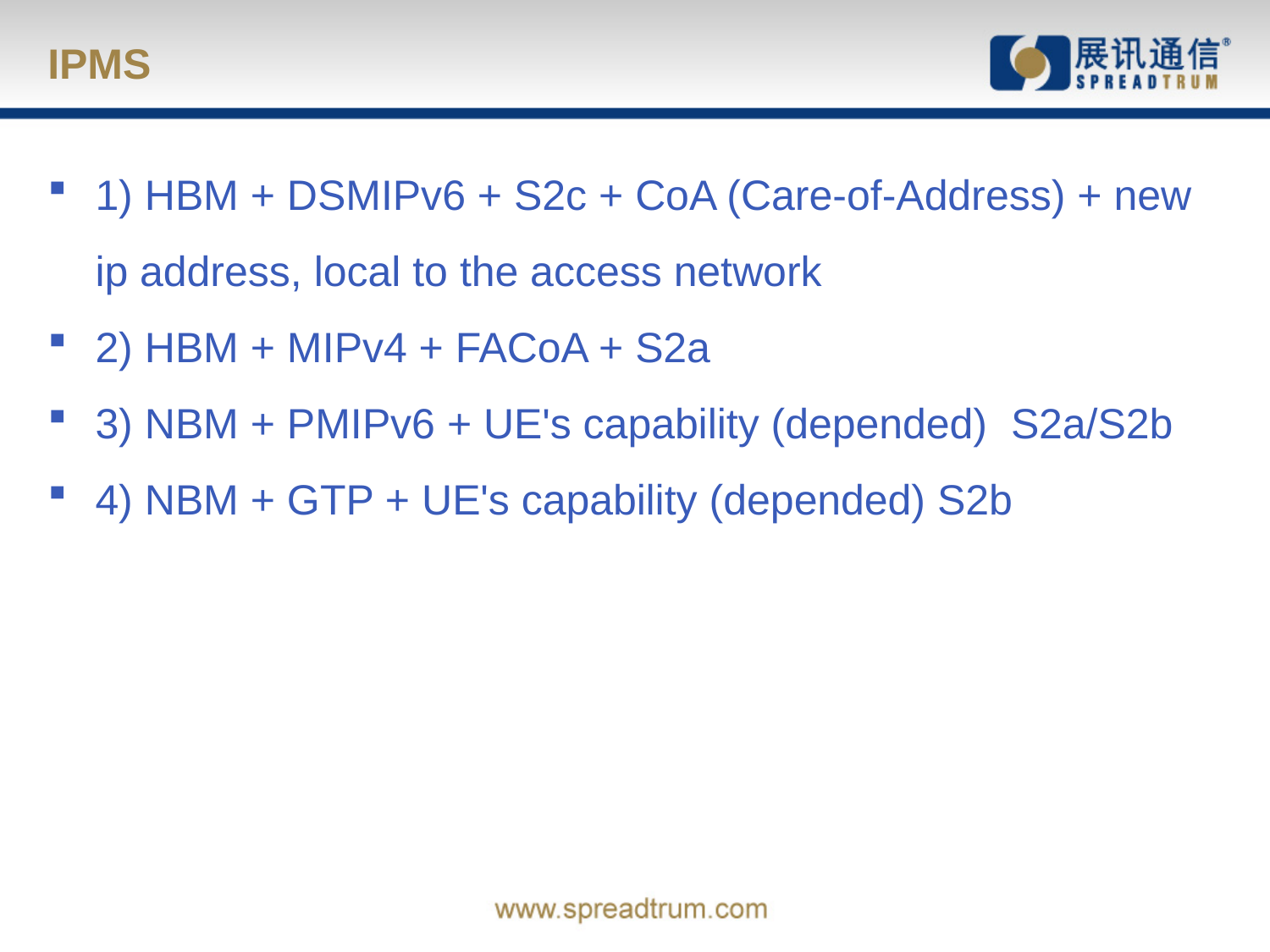

# IPMS
1) HBM + DSMIPv6 + S2c + CoA (Care-of-Address) + new ip address, local to the access network
2) HBM + MIPv4 + FACoA + S2a
3) NBM + PMIPv6 + UE's capability (depended)  S2a/S2b
4) NBM + GTP + UE's capability (depended) S2b